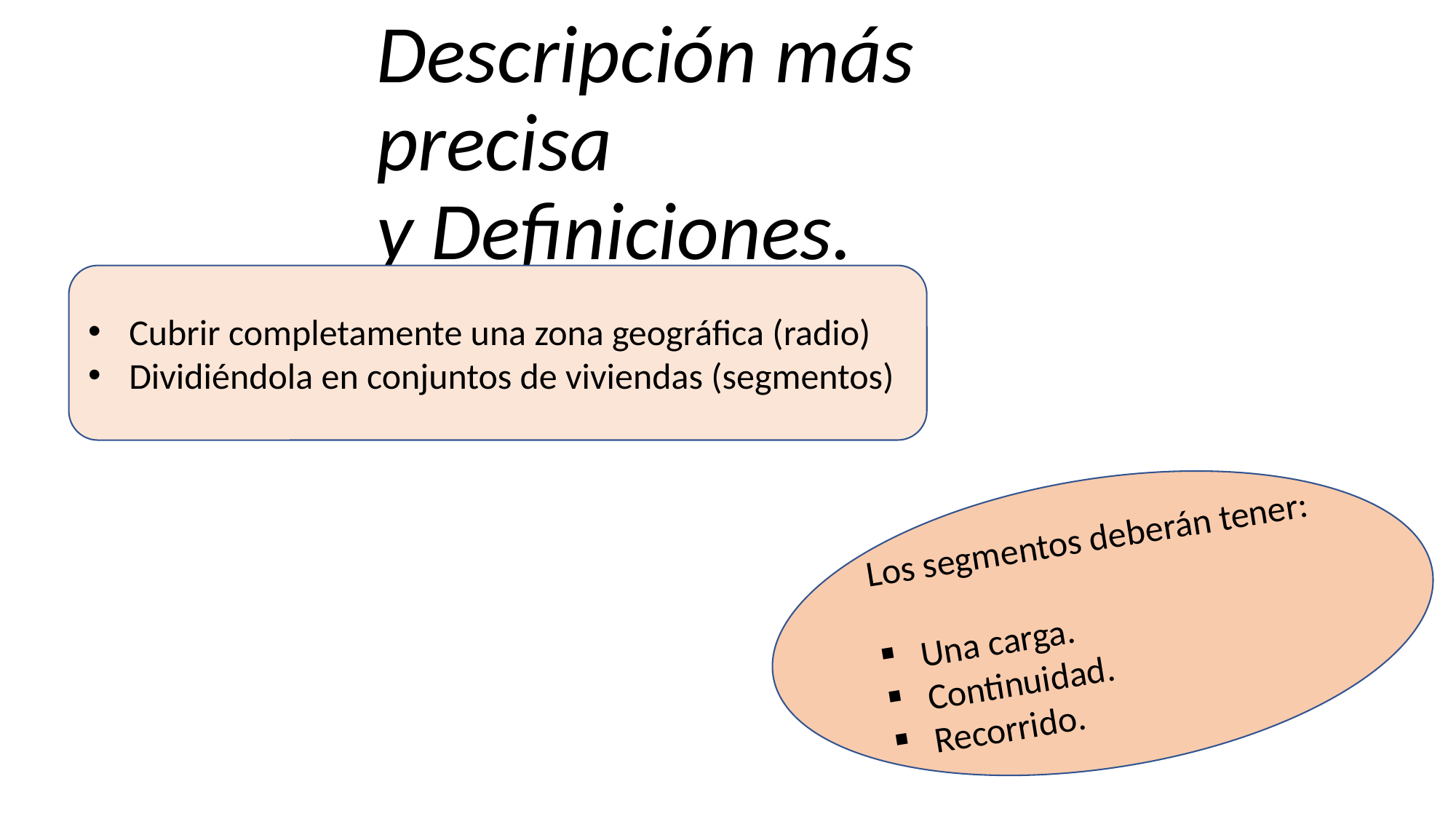

# Descripción más precisa y Definiciones.
Cubrir completamente una zona geográfica (radio)
Dividiéndola en conjuntos de viviendas (segmentos)
Los segmentos deberán tener:

Una carga.
Continuidad.
Recorrido.